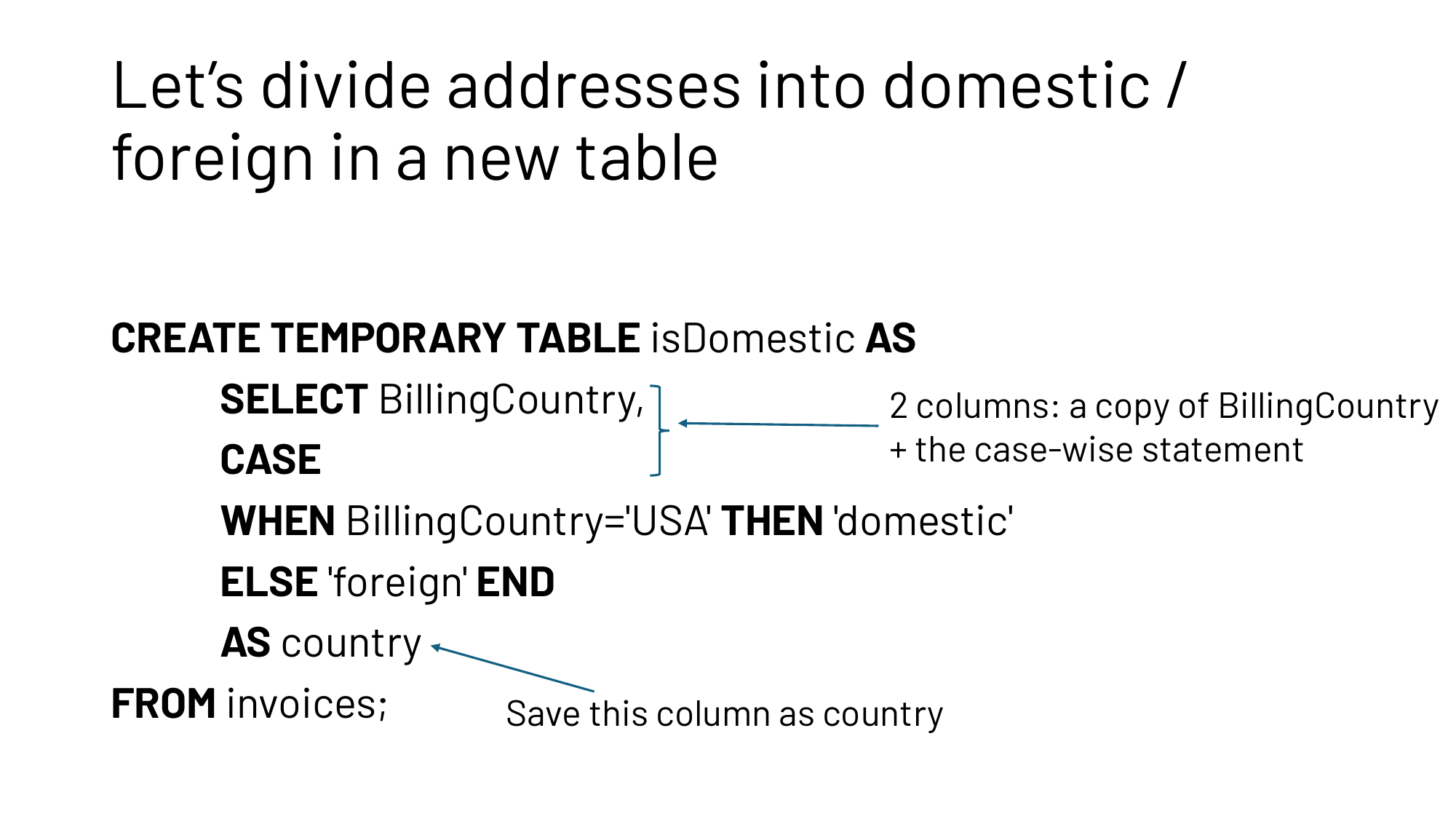

# Let’s divide addresses into domestic / foreign in a new table
CREATE TEMPORARY TABLE isDomestic AS
	SELECT BillingCountry,
	CASE
	WHEN BillingCountry='USA' THEN 'domestic'
	ELSE 'foreign' END
	AS country
FROM invoices;
2 columns: a copy of BillingCountry + the case-wise statement

Save this column as country